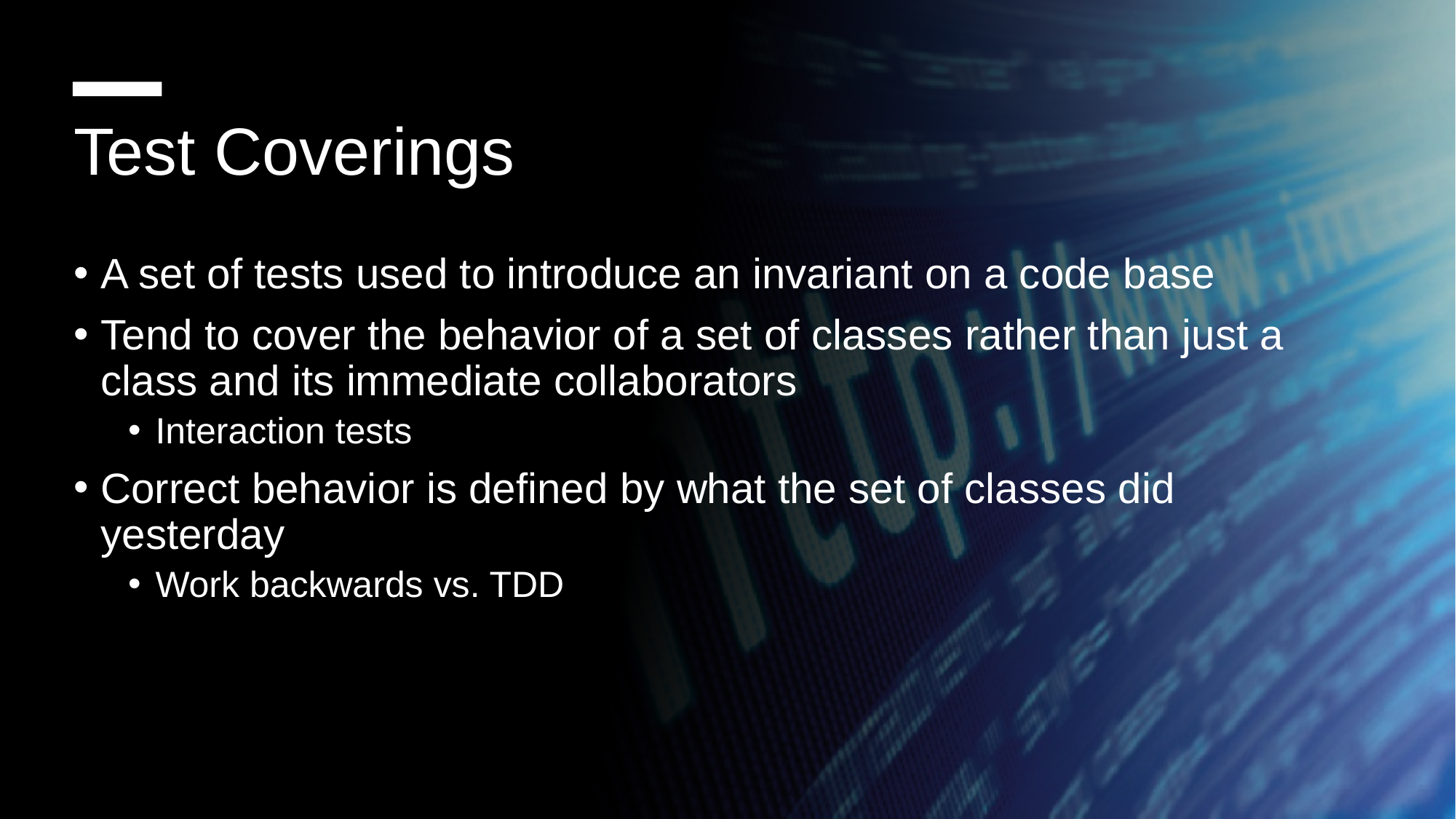

Test Coverings
A set of tests used to introduce an invariant on a code base
Tend to cover the behavior of a set of classes rather than just a class and its immediate collaborators
Interaction tests
Correct behavior is defined by what the set of classes did yesterday
Work backwards vs. TDD